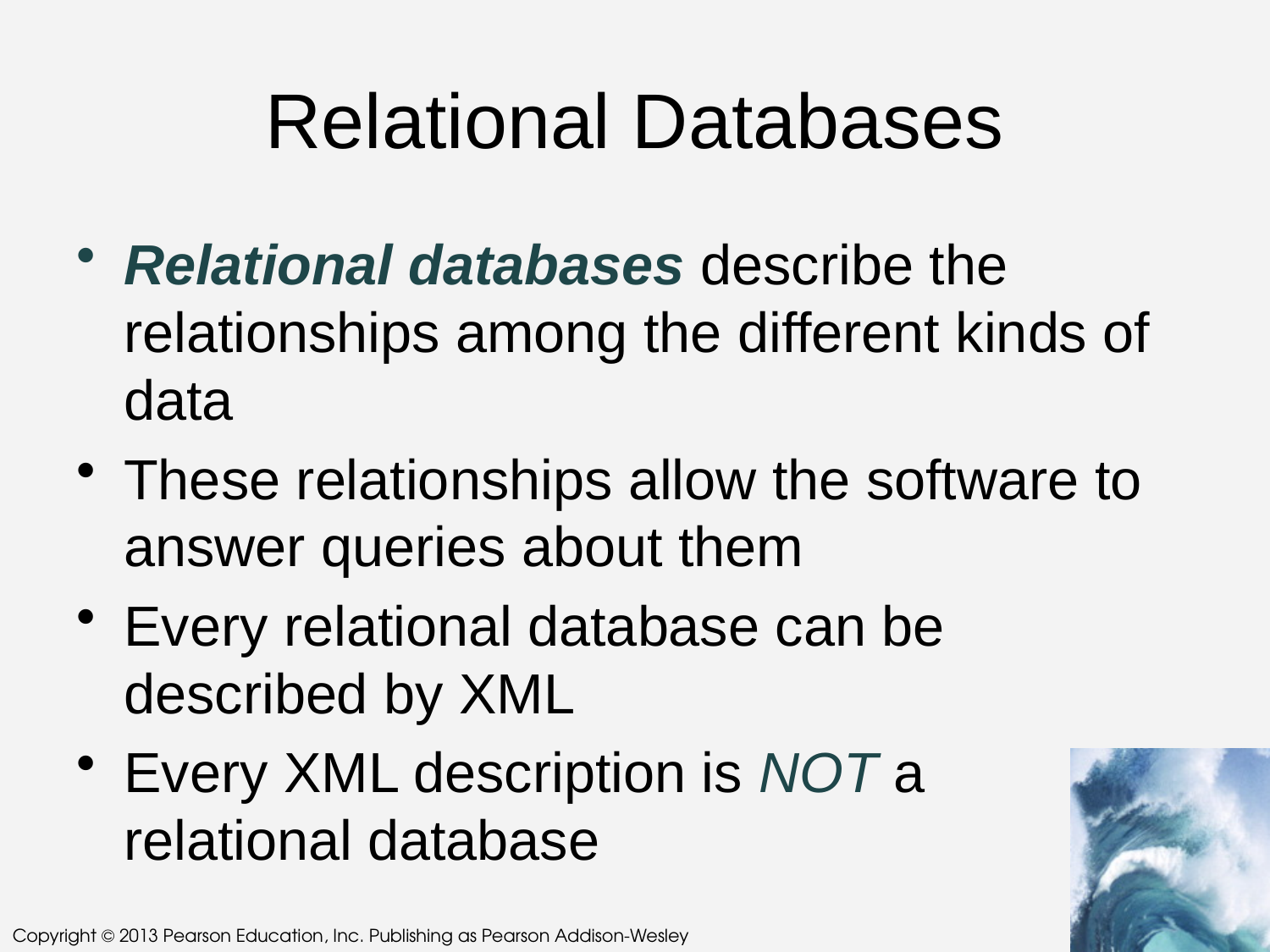

# Relational Databases
Relational databases describe the relationships among the different kinds of data
These relationships allow the software to answer queries about them
Every relational database can be described by XML
Every XML description is NOT a
relational database